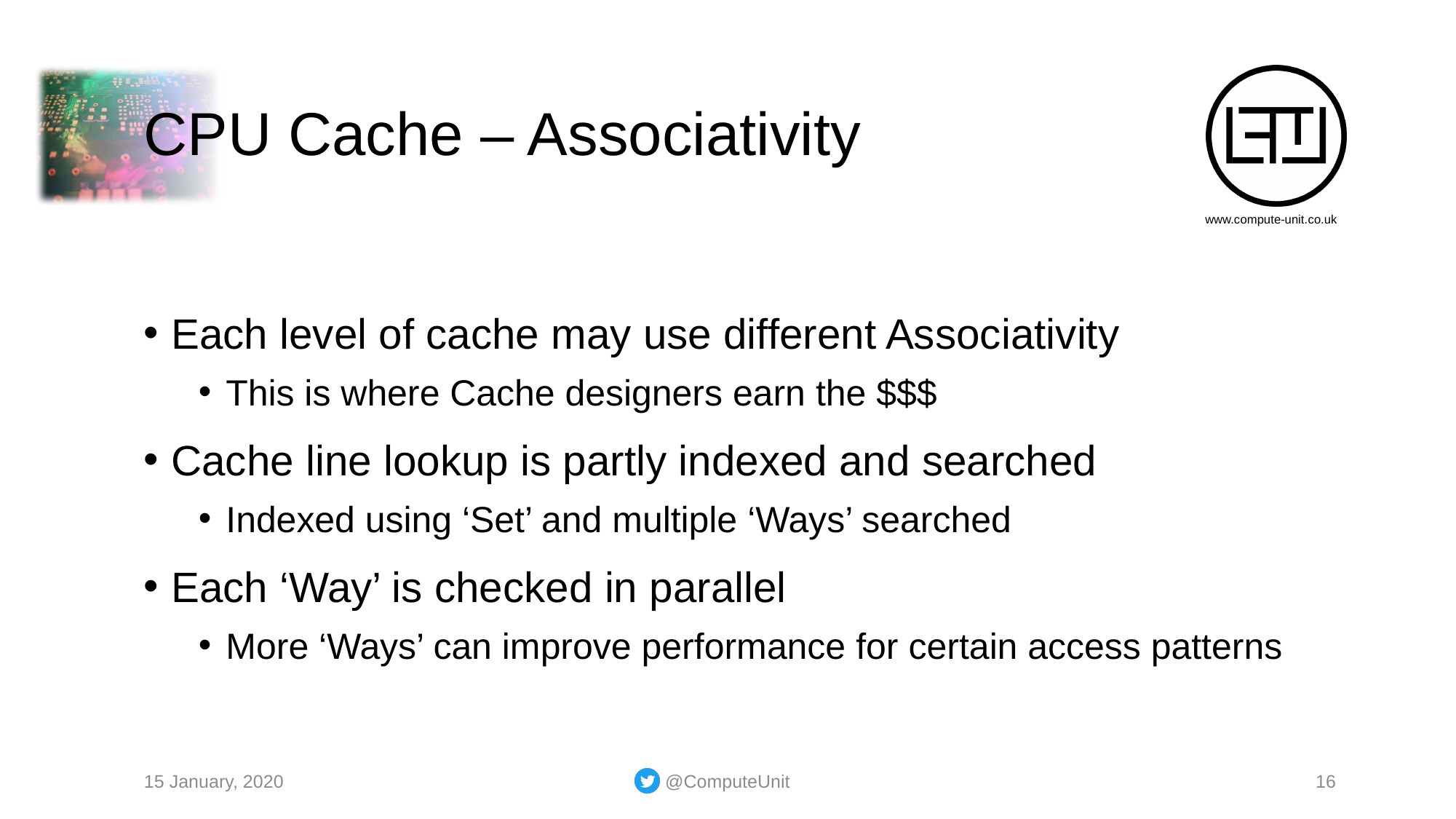

# CPU Cache – Associativity
Each level of cache may use different Associativity
This is where Cache designers earn the $$$
Cache line lookup is partly indexed and searched
Indexed using ‘Set’ and multiple ‘Ways’ searched
Each ‘Way’ is checked in parallel
More ‘Ways’ can improve performance for certain access patterns
15 January, 2020
@ComputeUnit
16